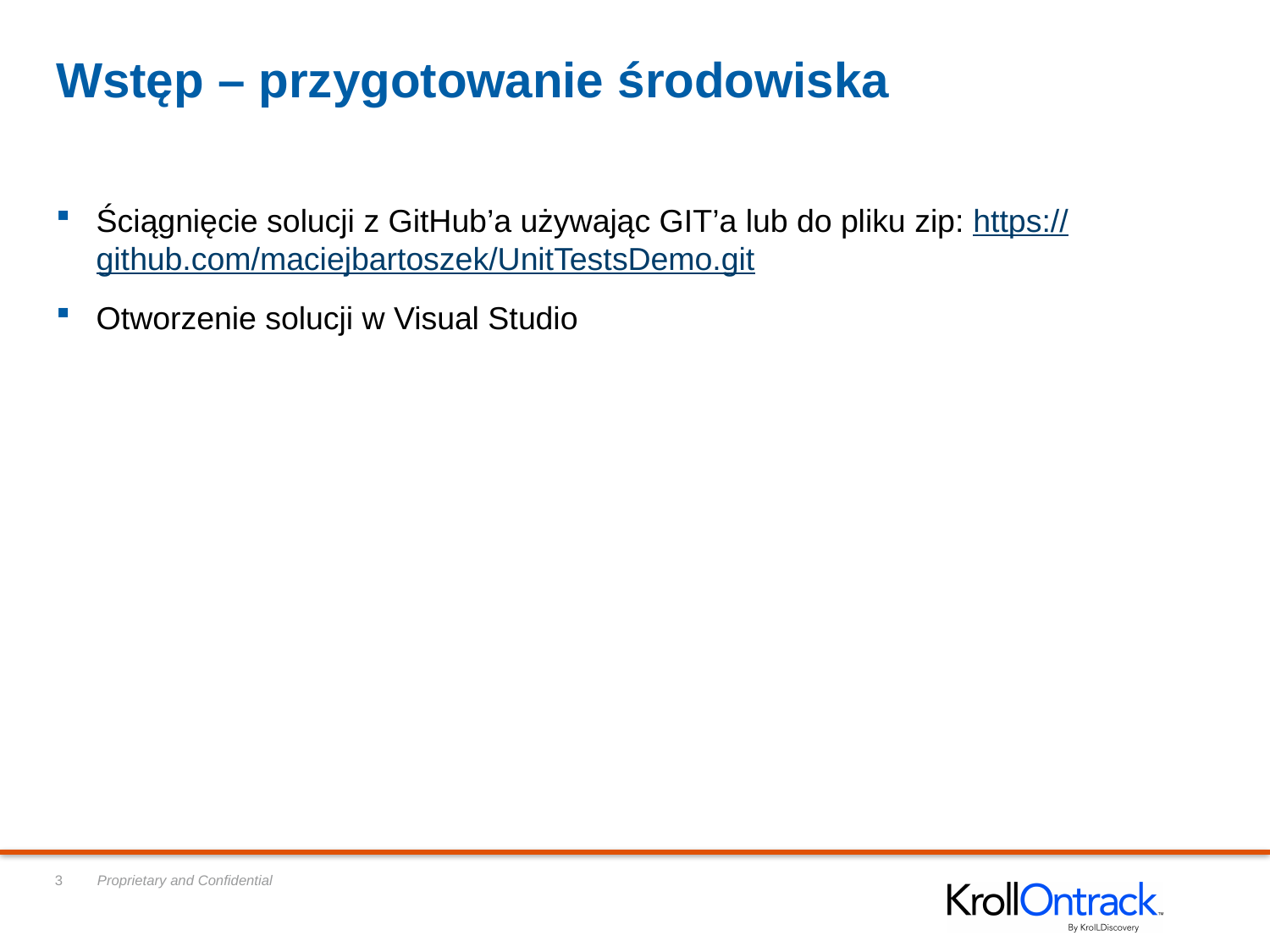

# Wstęp – przygotowanie środowiska
Ściągnięcie solucji z GitHub’a używając GIT’a lub do pliku zip: https://github.com/maciejbartoszek/UnitTestsDemo.git
Otworzenie solucji w Visual Studio